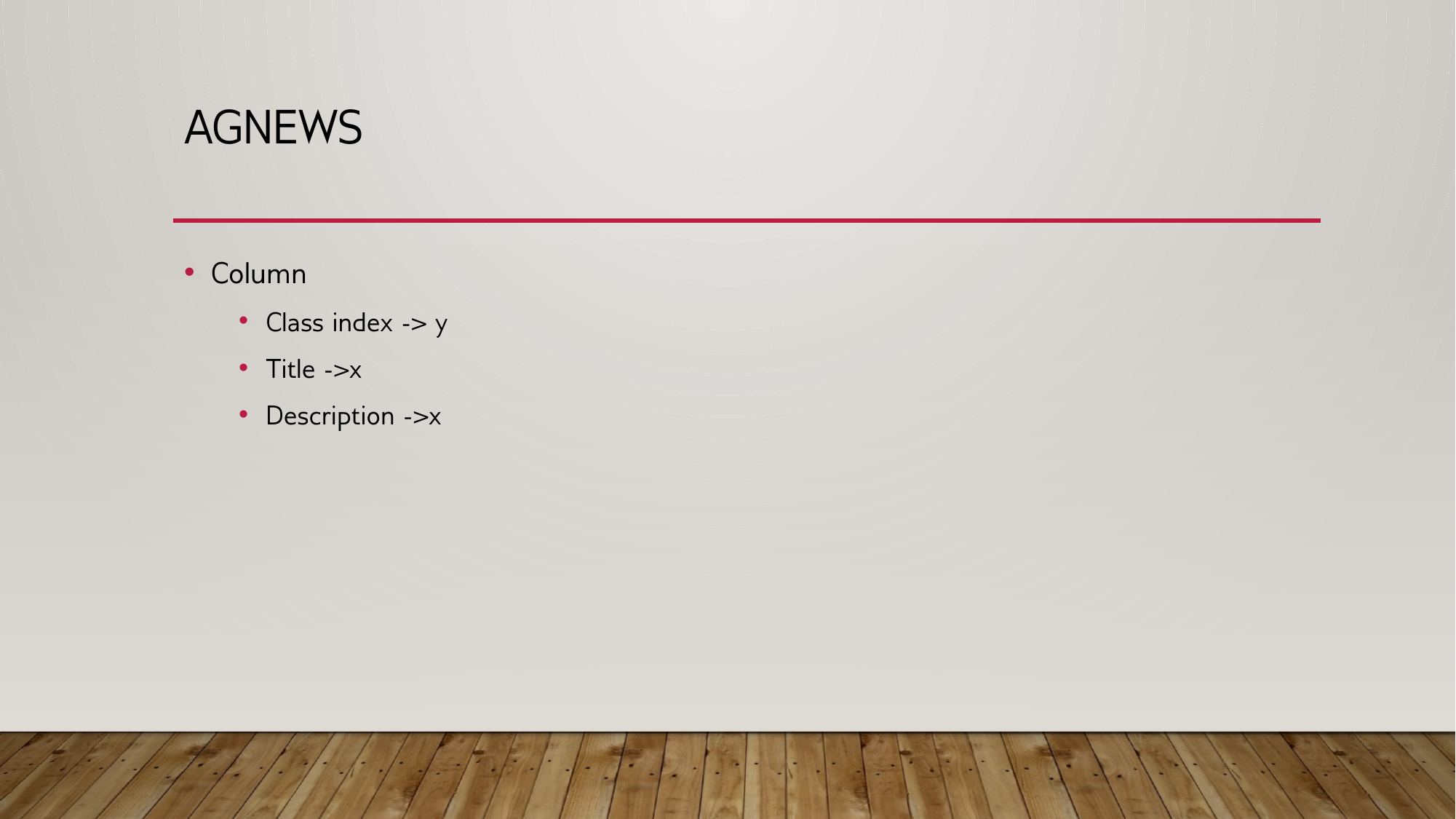

# AGNews
Column
Class index -> y
Title ->x
Description ->x